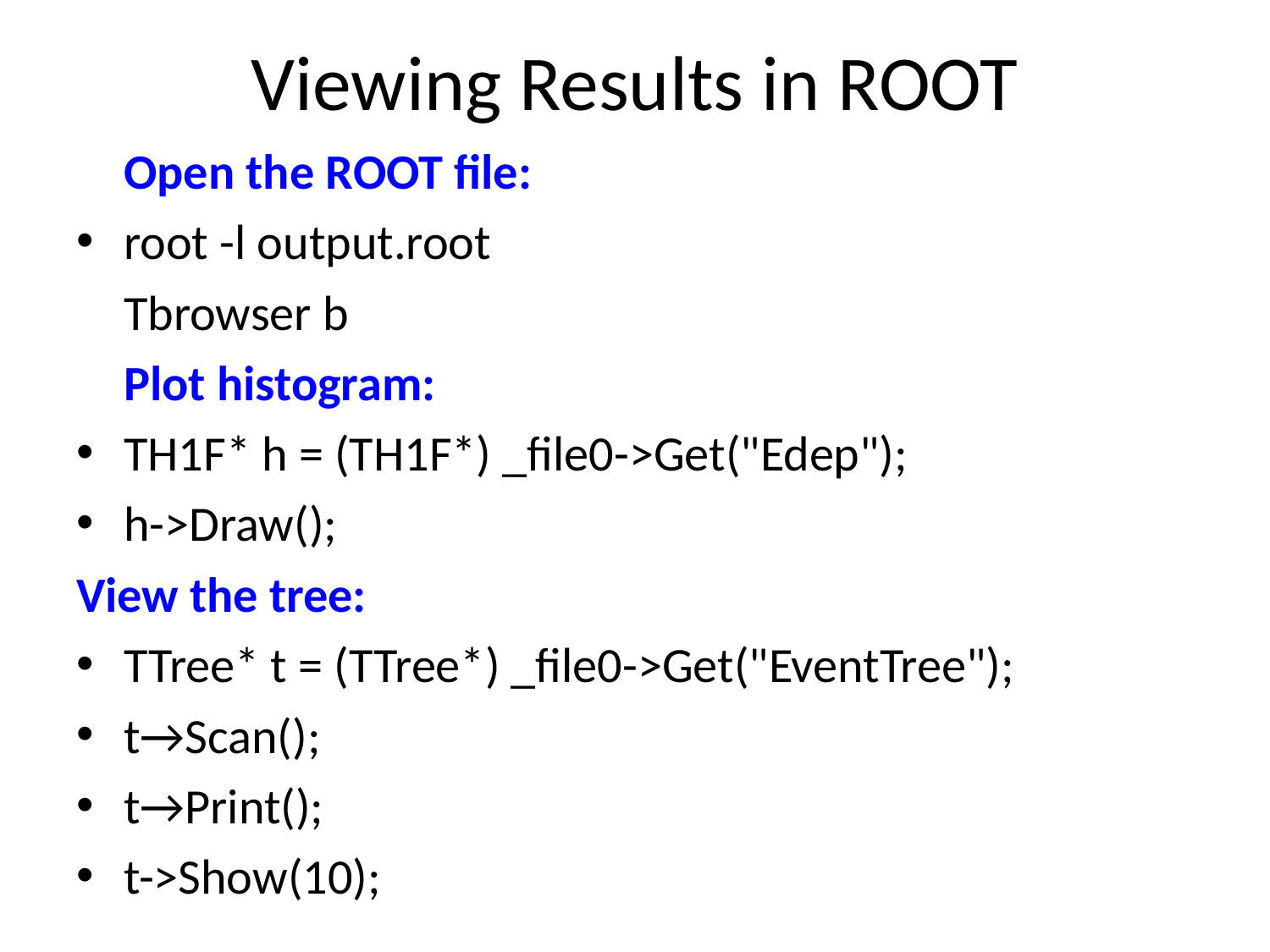

# Viewing Results in ROOT
Open the ROOT file:
root -l output.root
Tbrowser b
Plot histogram:
TH1F* h = (TH1F*) _file0->Get("Edep");
h->Draw();
View the tree:
TTree* t = (TTree*) _file0->Get("EventTree");
t→Scan();
t→Print();
t->Show(10);